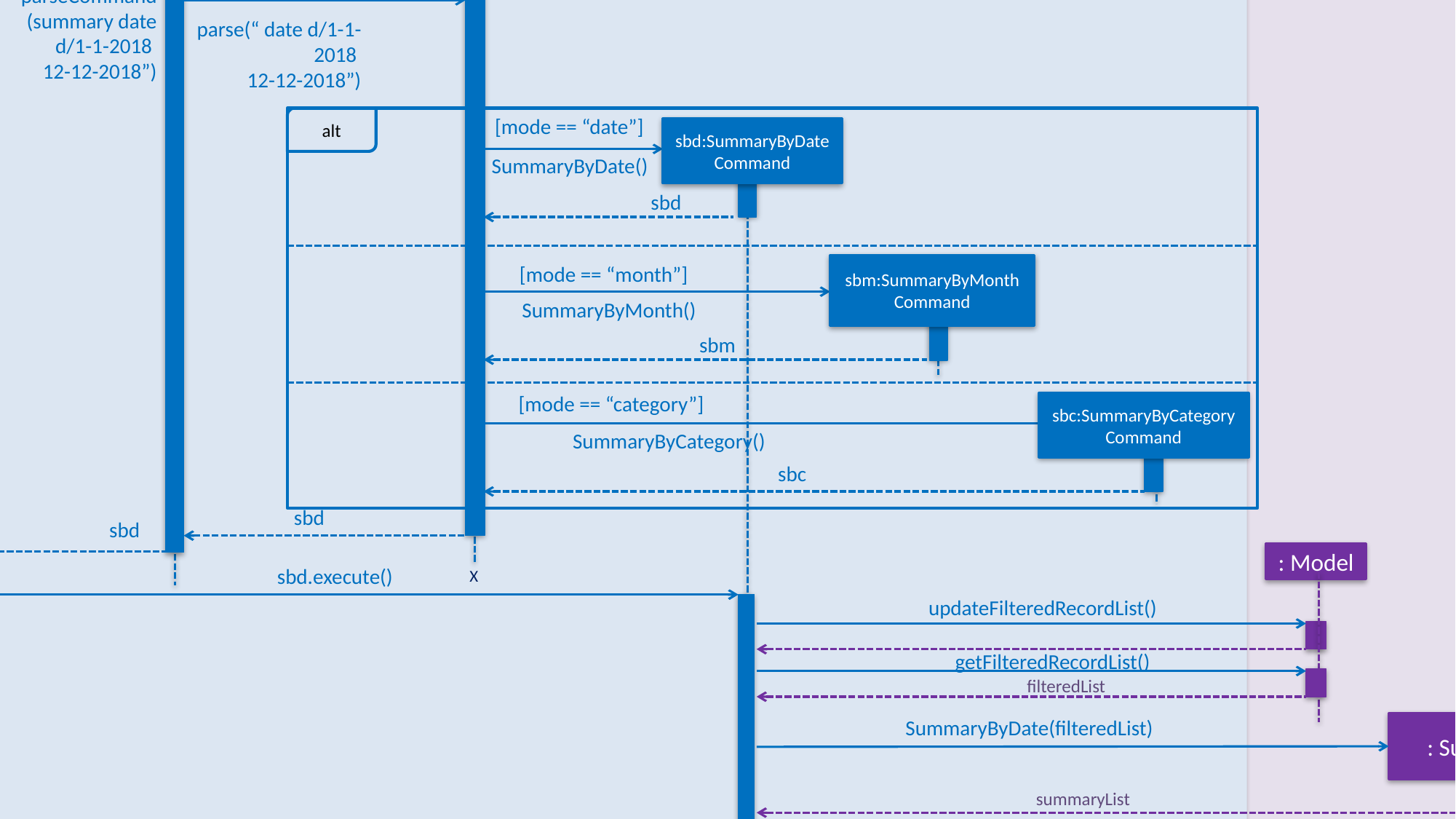

Logic
Model
:LogicManager
:Financial
PlannerParser
:Summary
Command
Parser
execute(summary date d/1-1-2018 12-12-2018”)

parseCommand
(summary date d/1-1-2018
12-12-2018”)
parse(“ date d/1-1-2018
12-12-2018”)
alt

[mode == “date”]
sbd:SummaryByDate
Command
SummaryByDate()

sbd
sbm:SummaryByMonth
Command
[mode == “month”]

SummaryByMonth()
sbm
[mode == “category”]
sbc:SummaryByCategory
Command

SummaryByCategory()
sbc
sbd
sbd
: Model
sbd.execute()

updateFilteredRecordList()

getFilteredRecordList()

filteredList
: SummaryByDateList
SummaryByDate(filteredList)

summaryList
post new ShowSummaryTableEvent(summaryList)
result
result
X
X